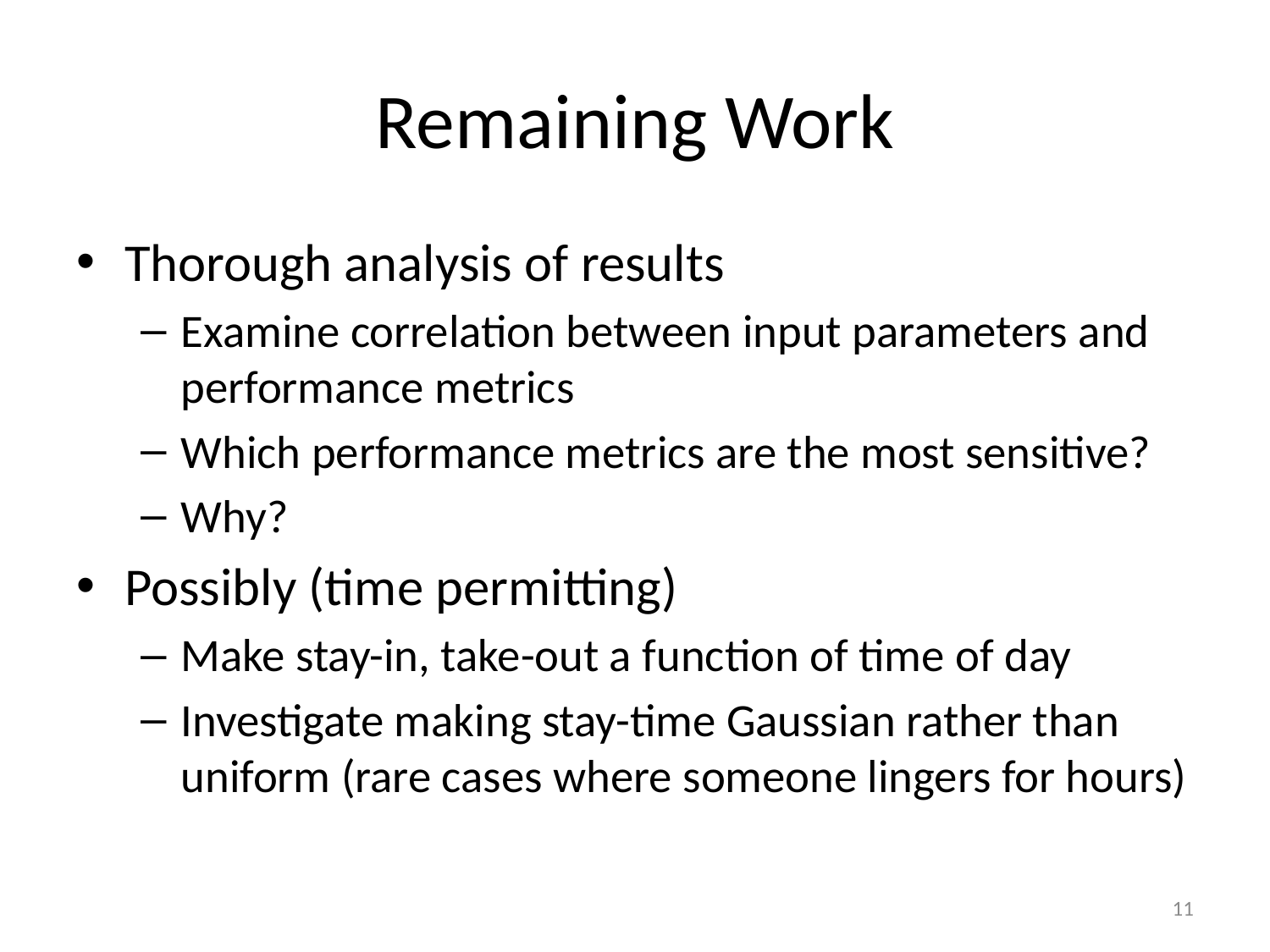

# Remaining Work
Thorough analysis of results
Examine correlation between input parameters and performance metrics
Which performance metrics are the most sensitive?
Why?
Possibly (time permitting)
Make stay-in, take-out a function of time of day
Investigate making stay-time Gaussian rather than uniform (rare cases where someone lingers for hours)

11